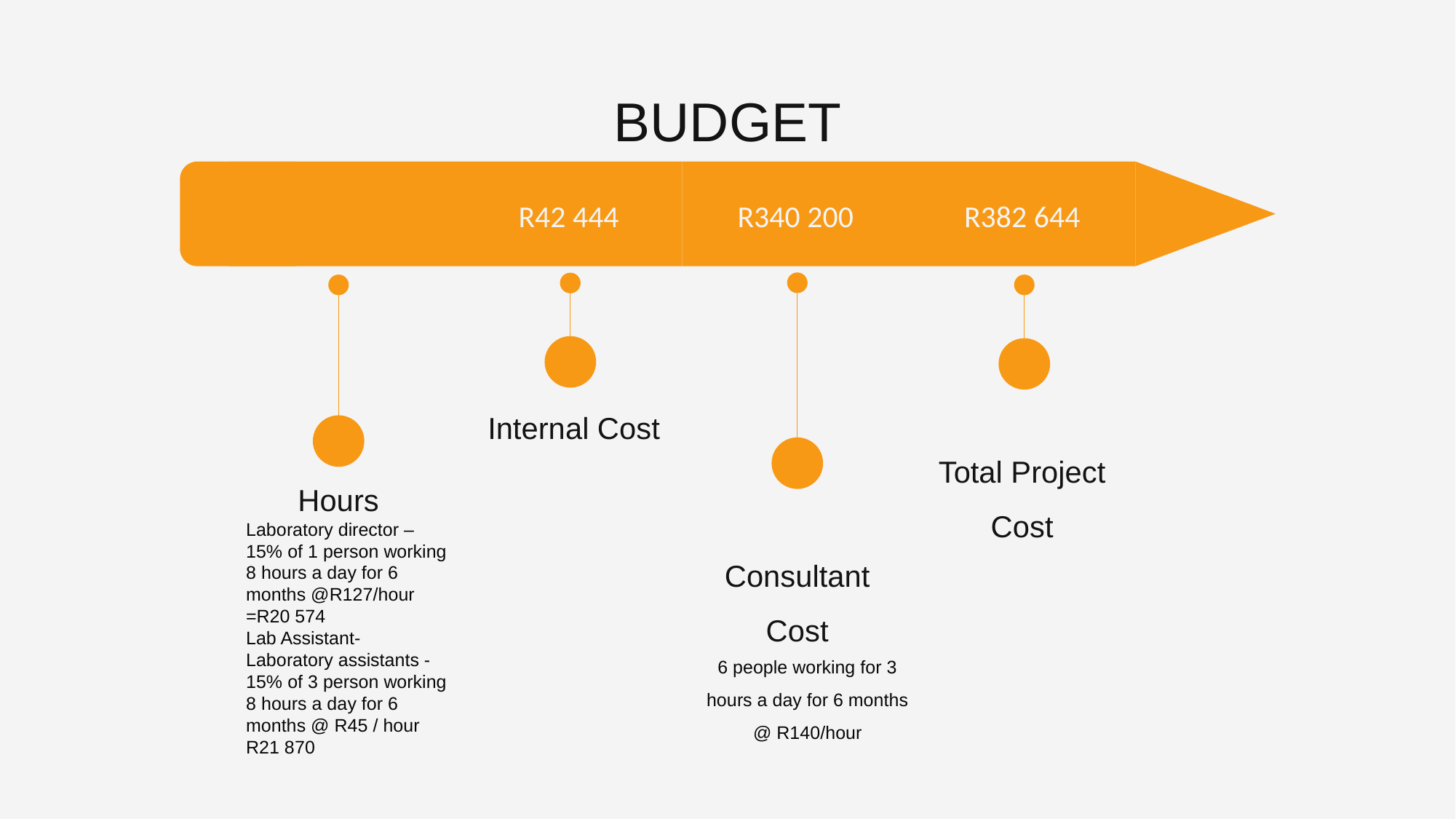

BUDGET

R42 444
R340 200
R382 644

Internal Cost
Total Project Cost
Hours
Laboratory director – 15% of 1 person working 8 hours a day for 6 months @R127/hour
=R20 574
Lab Assistant-
Laboratory assistants - 15% of 3 person working 8 hours a day for 6 months @ R45 / hour
R21 870

Consultant Cost
6 people working for 3 hours a day for 6 months @ R140/hour